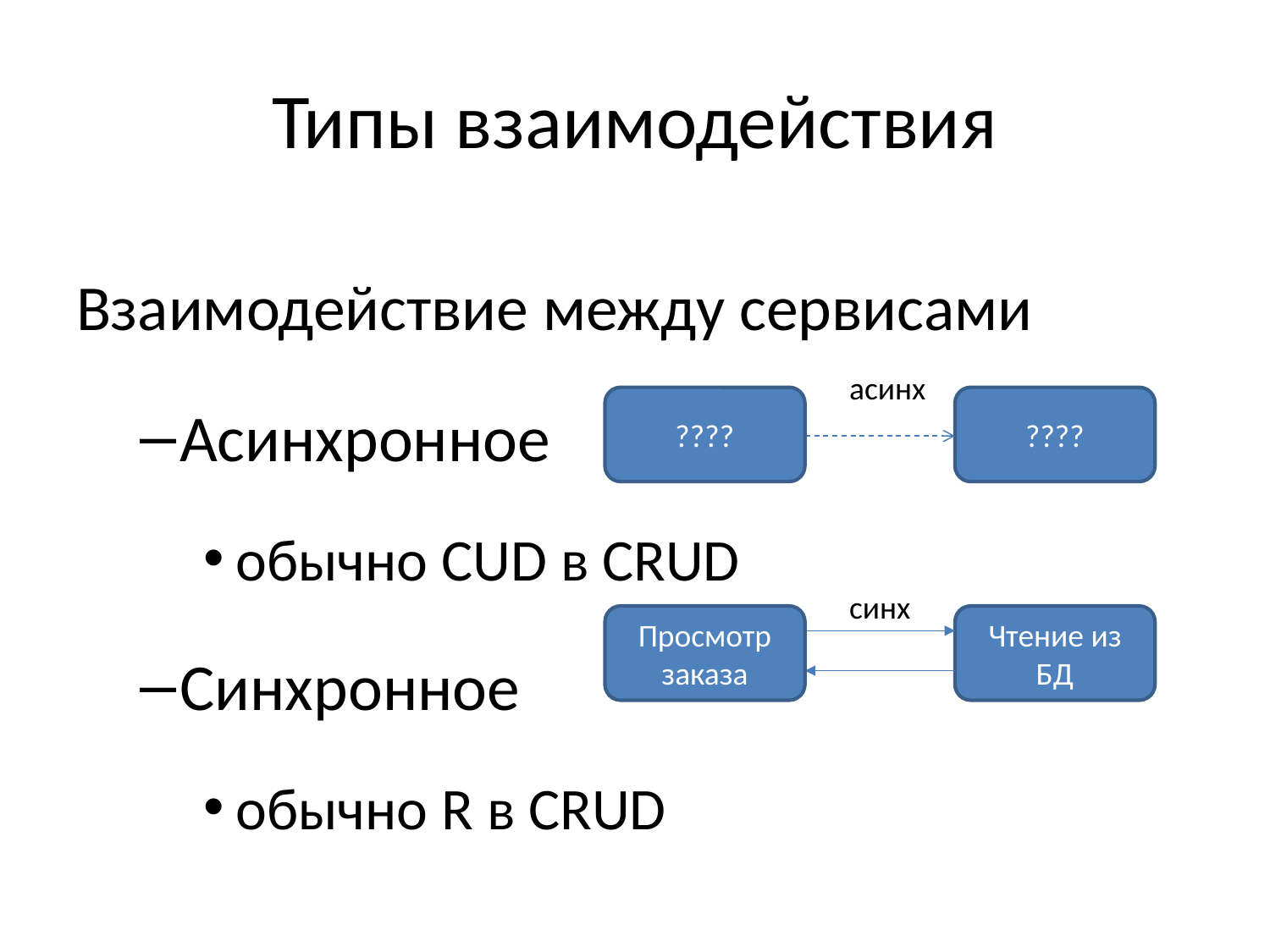

# Типы взаимодействия
Взаимодействие между сервисами
Асинхронное
обычно CUD в CRUD
Синхронное
обычно R в CRUD

асинх
????
????
синх
Просмотр заказа
Чтение из БД